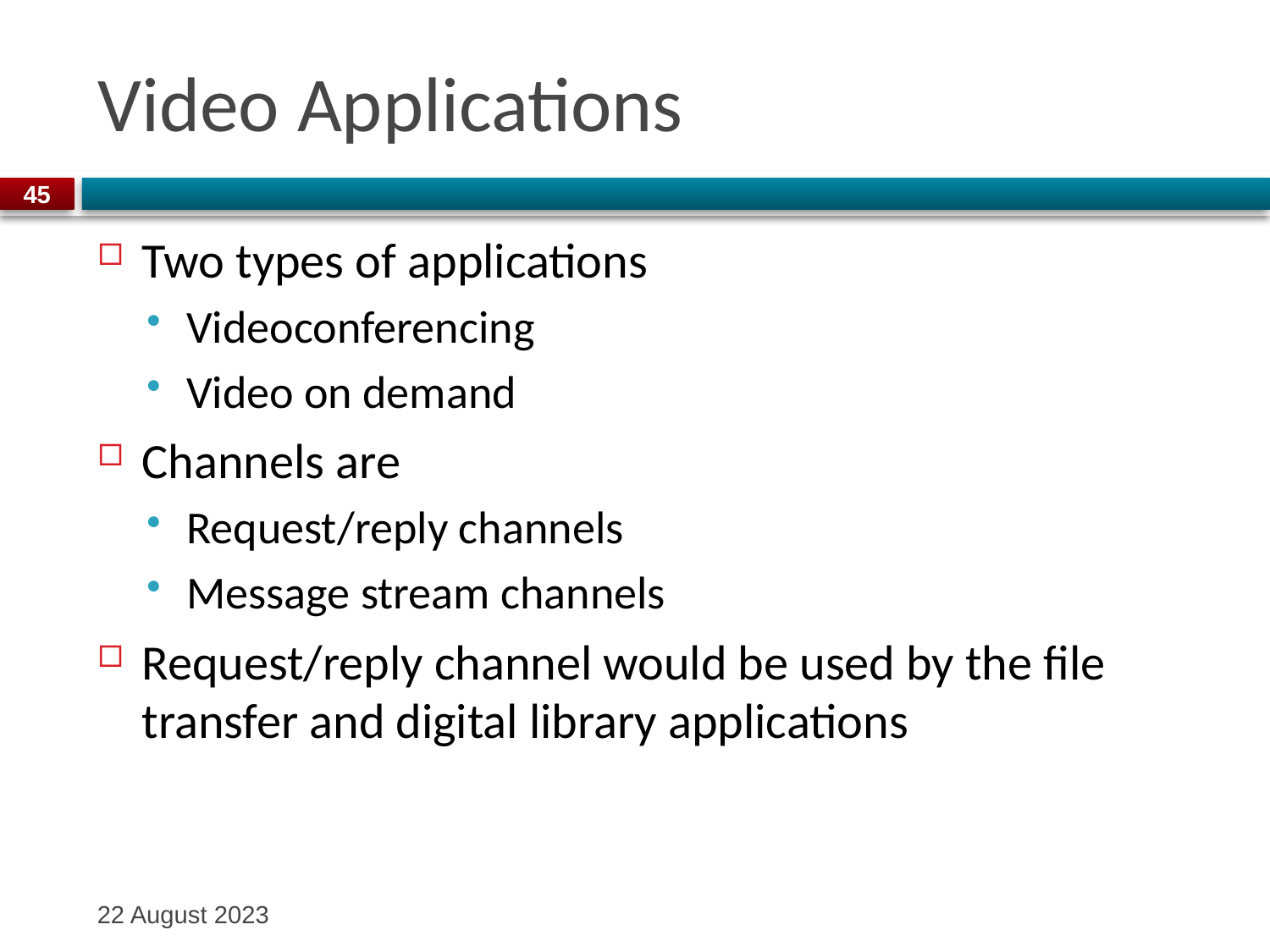

# Video Applications
45
Two types of applications
Videoconferencing
Video on demand
Channels are
Request/reply channels
Message stream channels
Request/reply channel would be used by the file transfer and digital library applications
22 August 2023